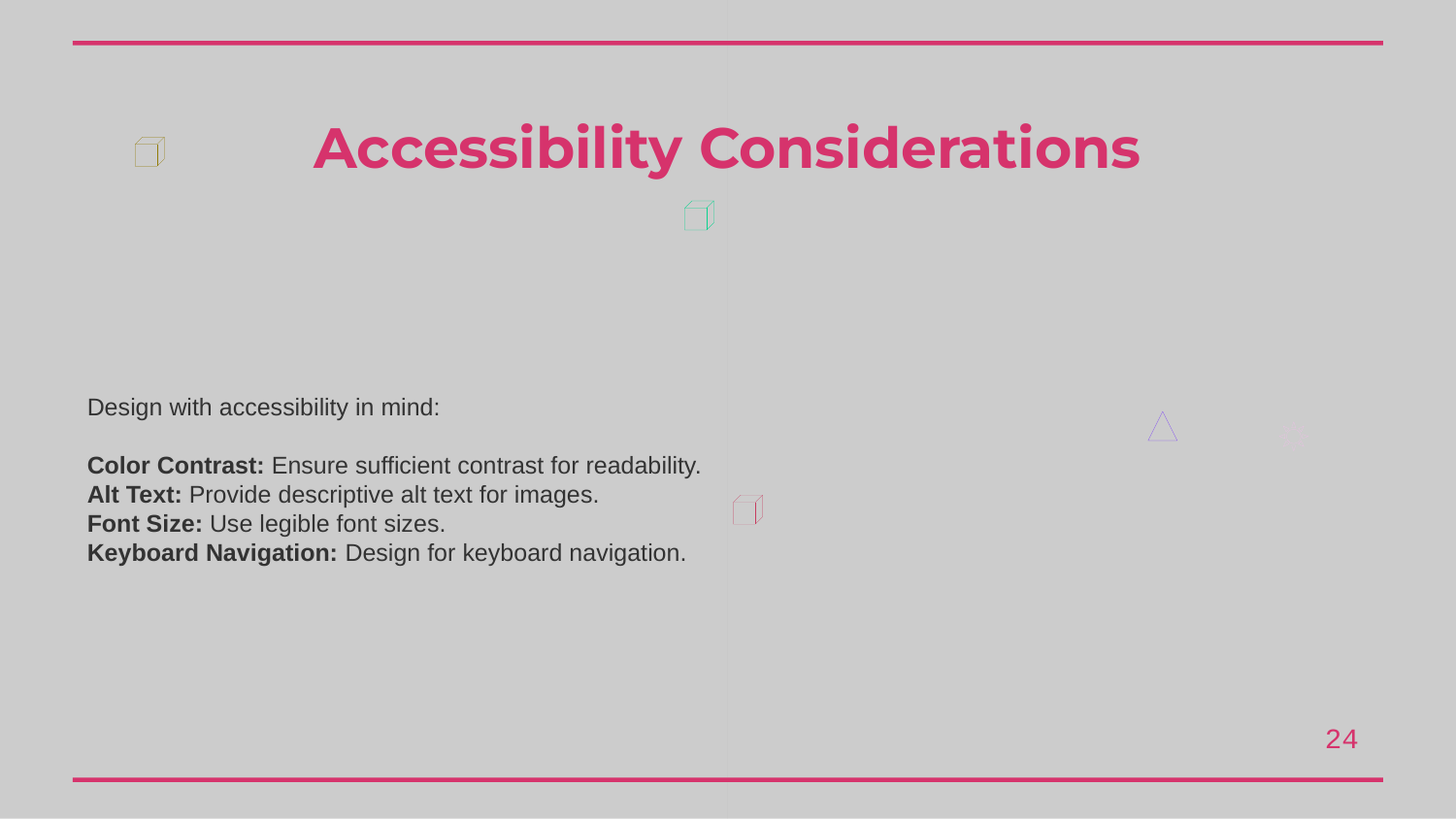

Accessibility Considerations

Design with accessibility in mind:

Color Contrast: Ensure sufficient contrast for readability.
Alt Text: Provide descriptive alt text for images.
Font Size: Use legible font sizes.
Keyboard Navigation: Design for keyboard navigation.

24